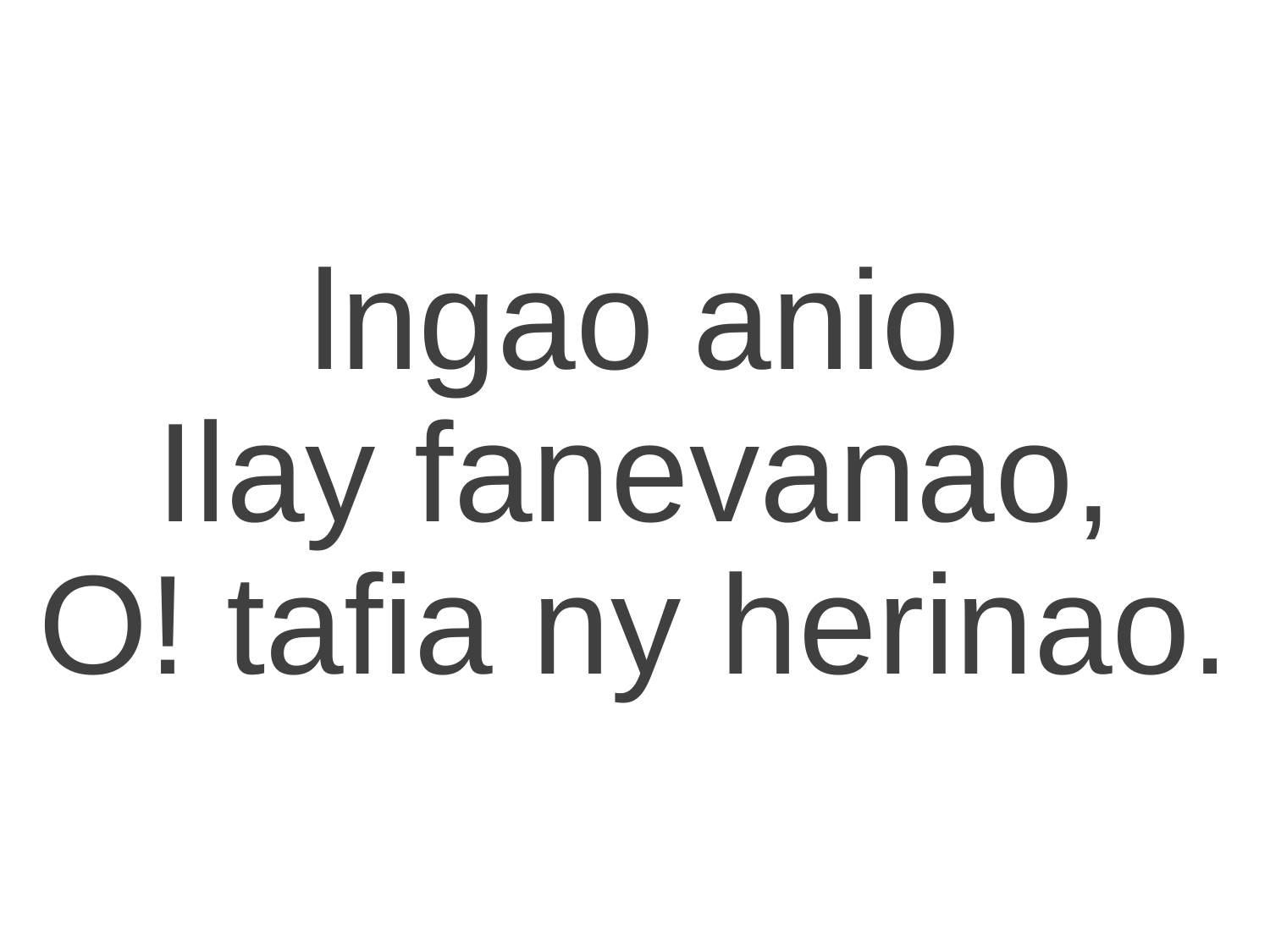

lngao anio
Ilay fanevanao,
O! tafia ny herinao.